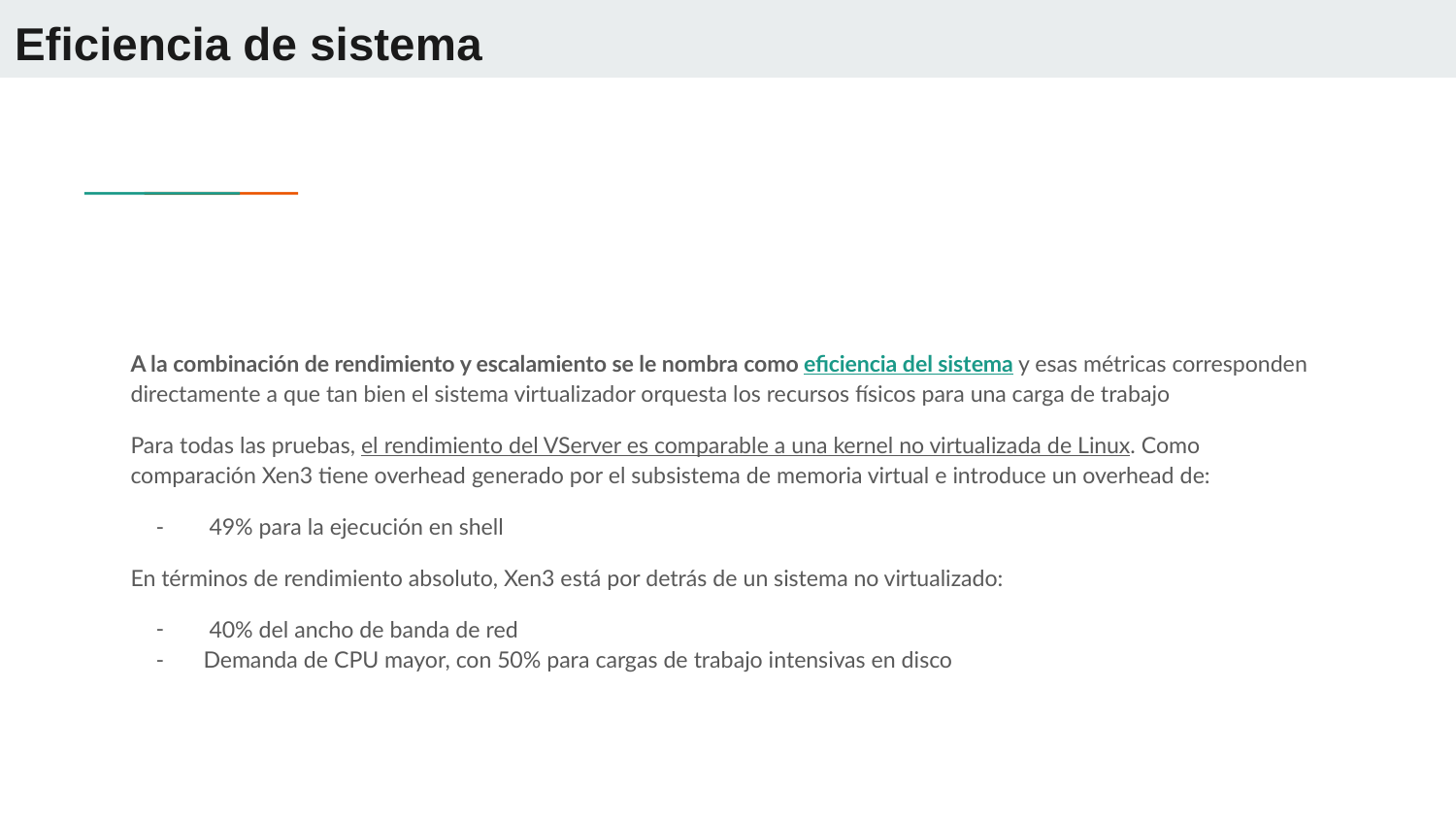

# Eficiencia de sistema
A la combinación de rendimiento y escalamiento se le nombra como eficiencia del sistema y esas métricas corresponden directamente a que tan bien el sistema virtualizador orquesta los recursos físicos para una carga de trabajo
Para todas las pruebas, el rendimiento del VServer es comparable a una kernel no virtualizada de Linux. Como comparación Xen3 tiene overhead generado por el subsistema de memoria virtual e introduce un overhead de:
 49% para la ejecución en shell
En términos de rendimiento absoluto, Xen3 está por detrás de un sistema no virtualizado:
 40% del ancho de banda de red
Demanda de CPU mayor, con 50% para cargas de trabajo intensivas en disco